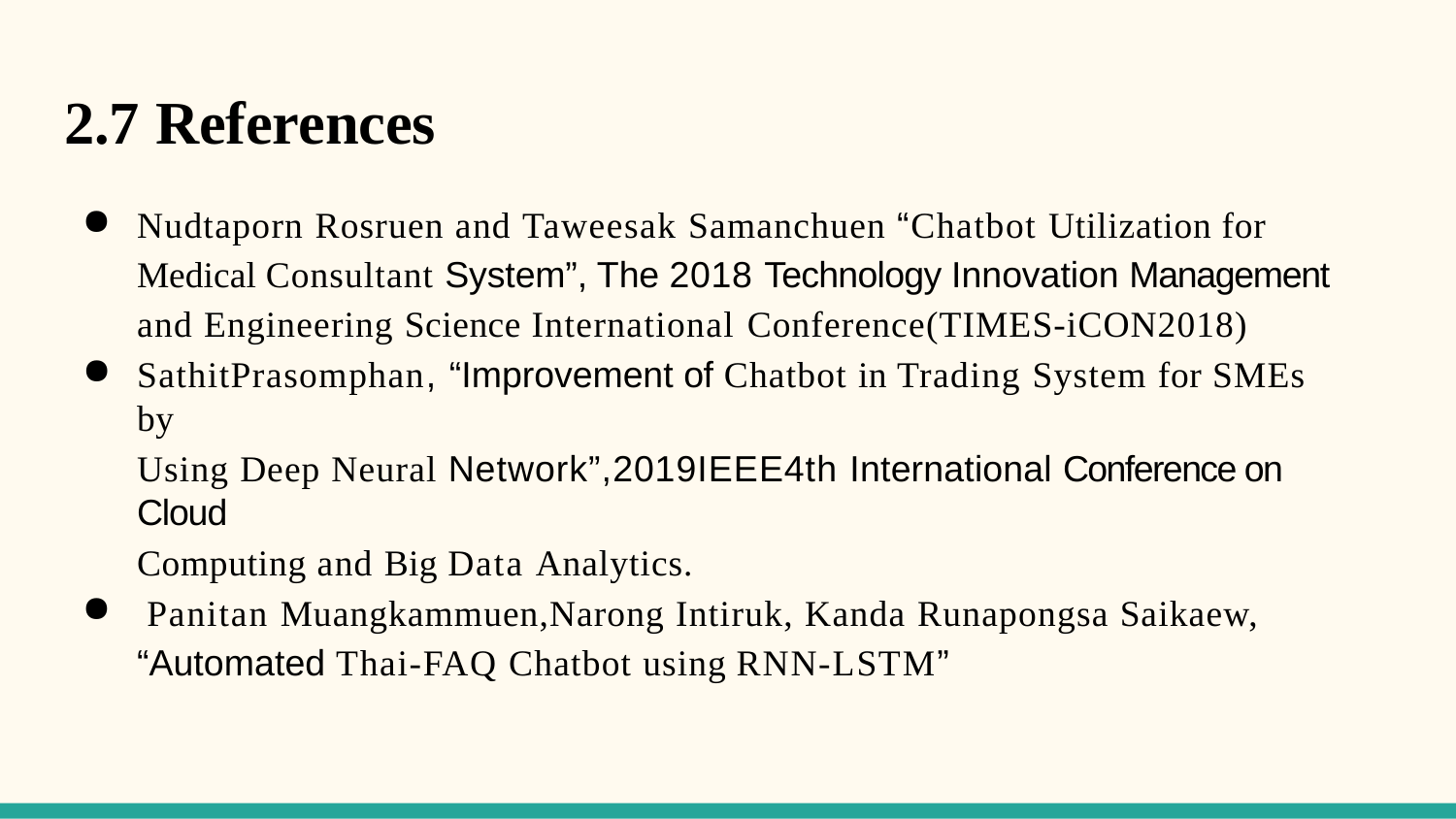

# 2.7 References
Nudtaporn Rosruen and Taweesak Samanchuen “Chatbot Utilization for  Medical Consultant System”, The 2018 Technology Innovation Management  and Engineering Science International Conference(TIMES-iCON2018)
SathitPrasomphan, “Improvement of Chatbot in Trading System for SMEs by
Using Deep Neural Network”,2019IEEE4th International Conference on Cloud
Computing and Big Data Analytics.
Panitan Muangkammuen,Narong Intiruk, Kanda Runapongsa Saikaew,
“Automated Thai-FAQ Chatbot using RNN-LSTM”